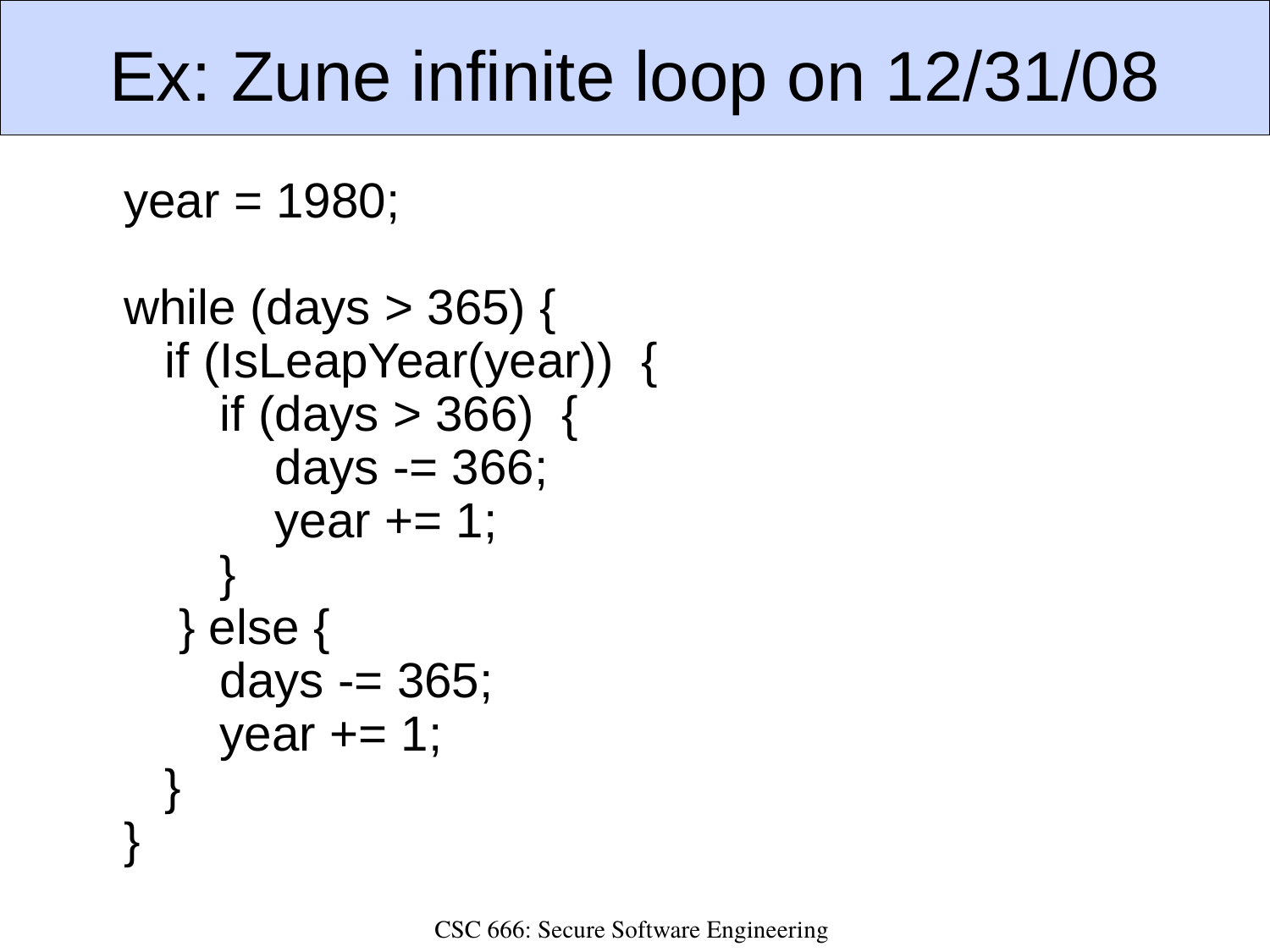

# Ex: Zune infinite loop on 12/31/08
	year = 1980;
while (days > 365) {
   if (IsLeapYear(year))  {
       if (days > 366)  {
           days -= 366;
           year += 1;
       }
    } else {
       days -= 365;
       year += 1;
   }
}
CSC 666: Secure Software Engineering